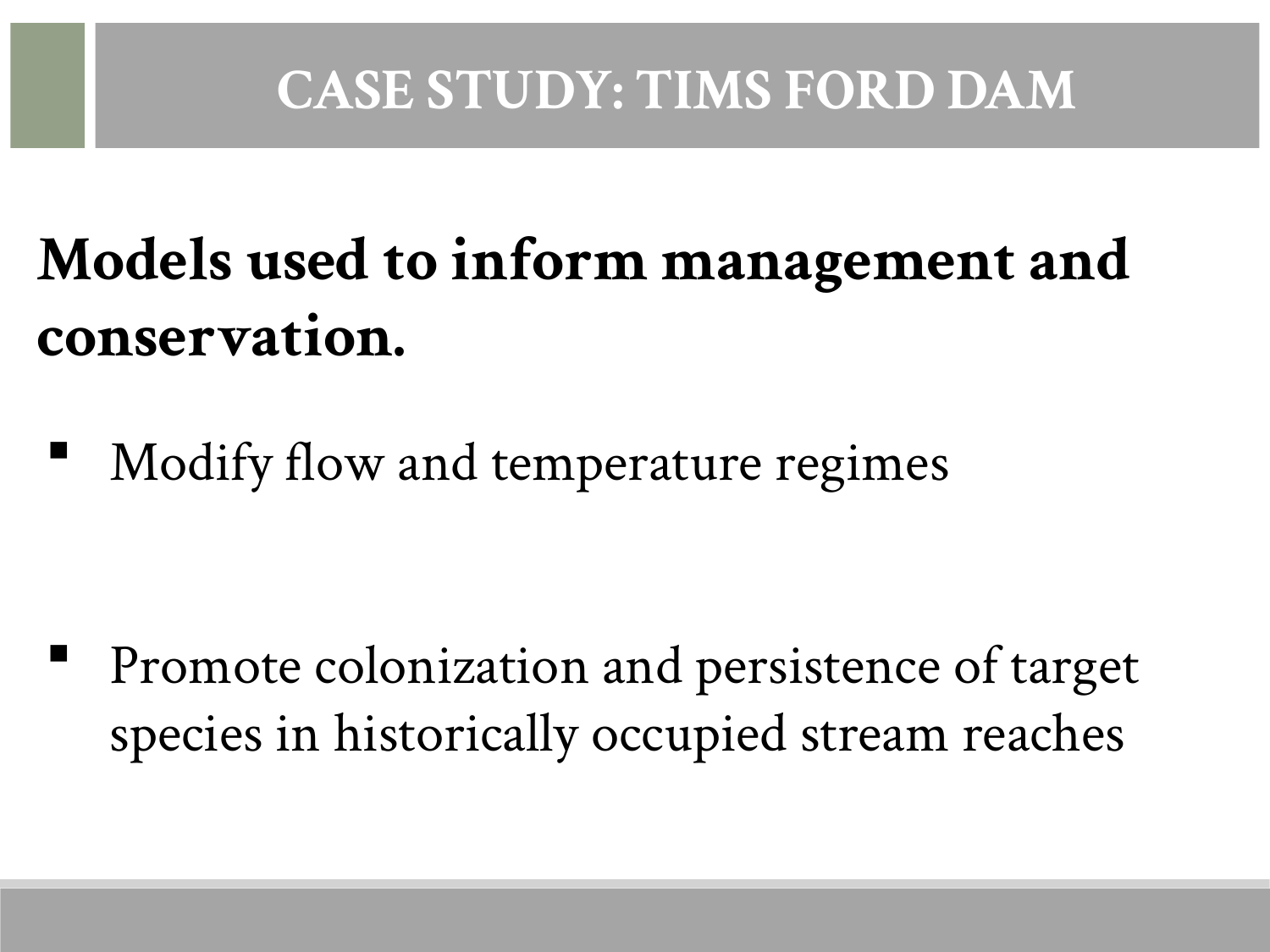

Case Study: Tims Ford Dam
Models used to inform management and conservation.
Modify flow and temperature regimes

Promote colonization and persistence of target species in historically occupied stream reaches